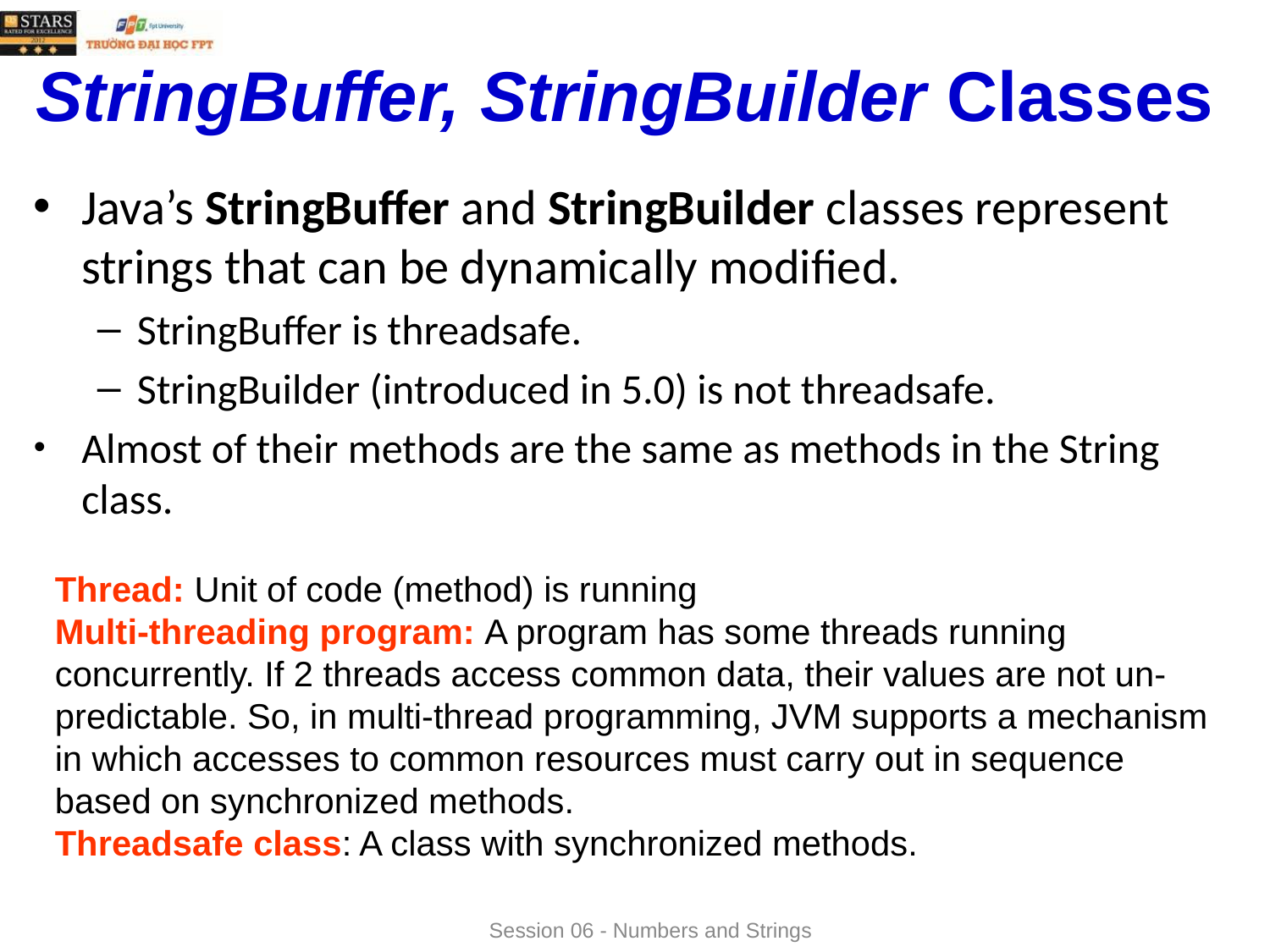

# StringBuffer, StringBuilder Classes
Java’s StringBuffer and StringBuilder classes represent strings that can be dynamically modified.
StringBuffer is threadsafe.
StringBuilder (introduced in 5.0) is not threadsafe.
Almost of their methods are the same as methods in the String class.
Thread: Unit of code (method) is running
Multi-threading program: A program has some threads running concurrently. If 2 threads access common data, their values are not un-predictable. So, in multi-thread programming, JVM supports a mechanism in which accesses to common resources must carry out in sequence based on synchronized methods.
Threadsafe class: A class with synchronized methods.
Session 06 - Numbers and Strings